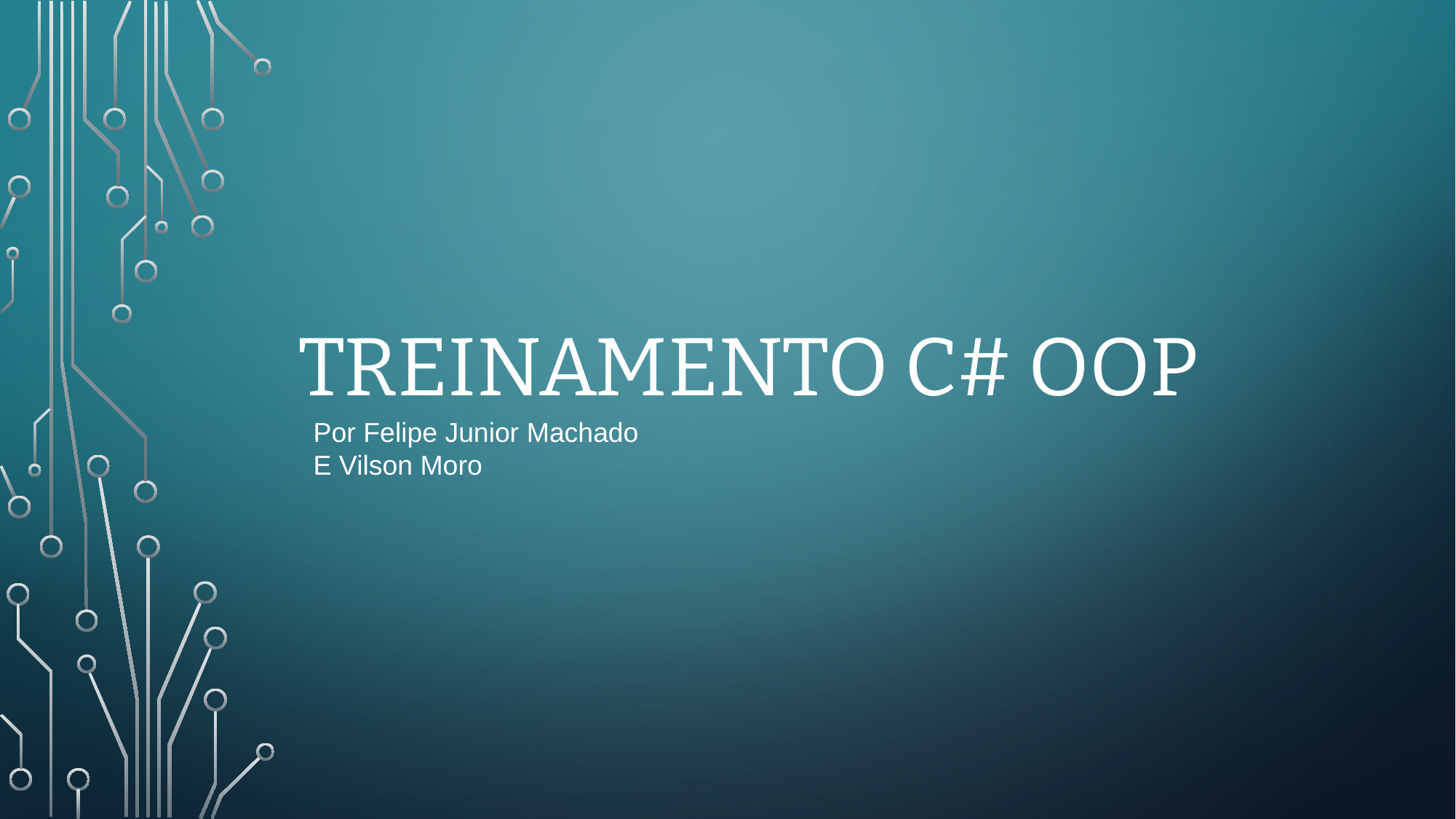

# TREINAMENTO C# OOP
Por Felipe Junior Machado
E Vilson Moro